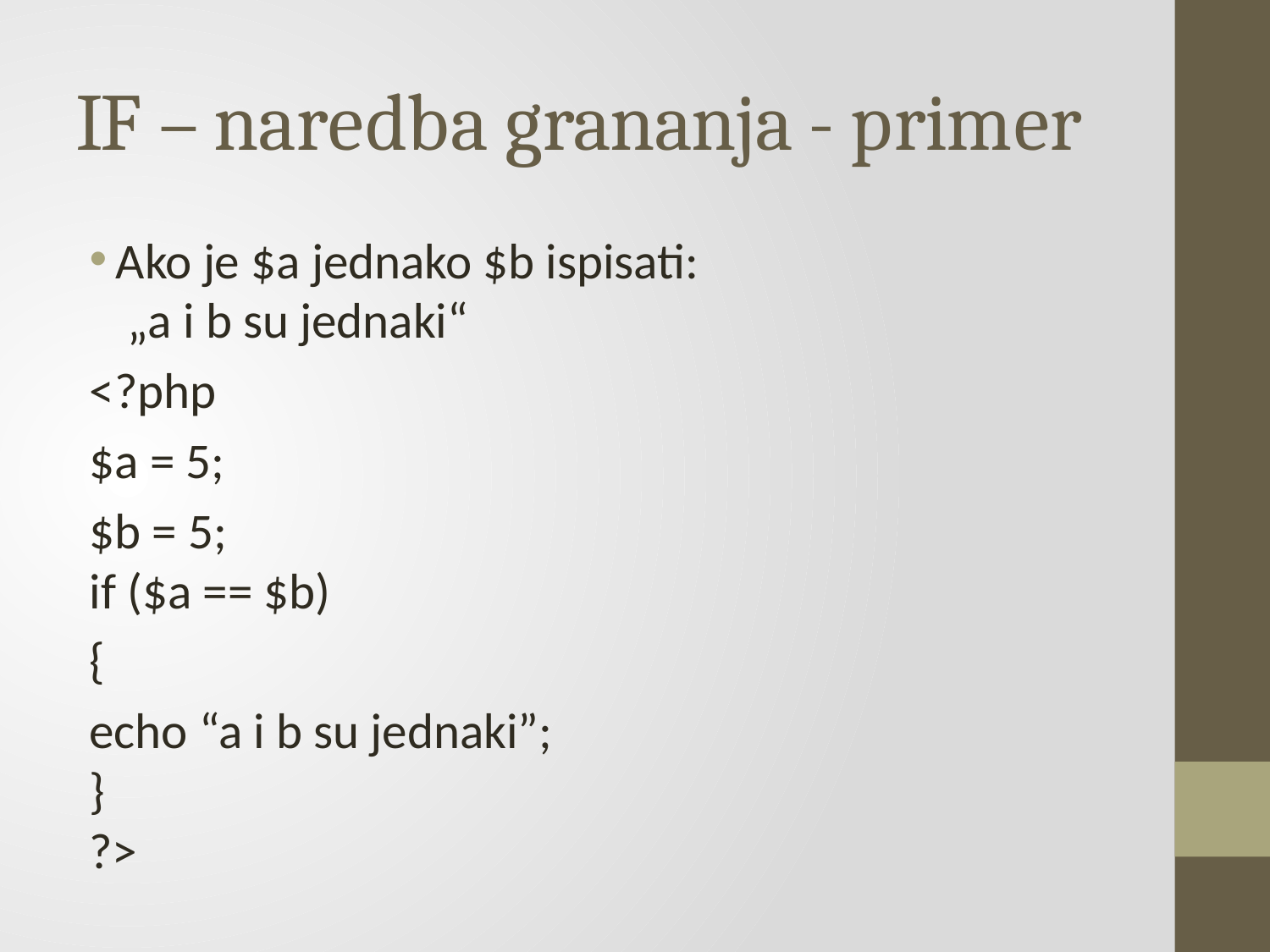

# IF – naredba grananja - primer
Ako je $a jednako $b ispisati:
 „a i b su jednaki“
<?php
	$a = 5;
	$b = 5;
	if ($a == $b)
	{
		echo “a i b su jednaki”;
	}
?>